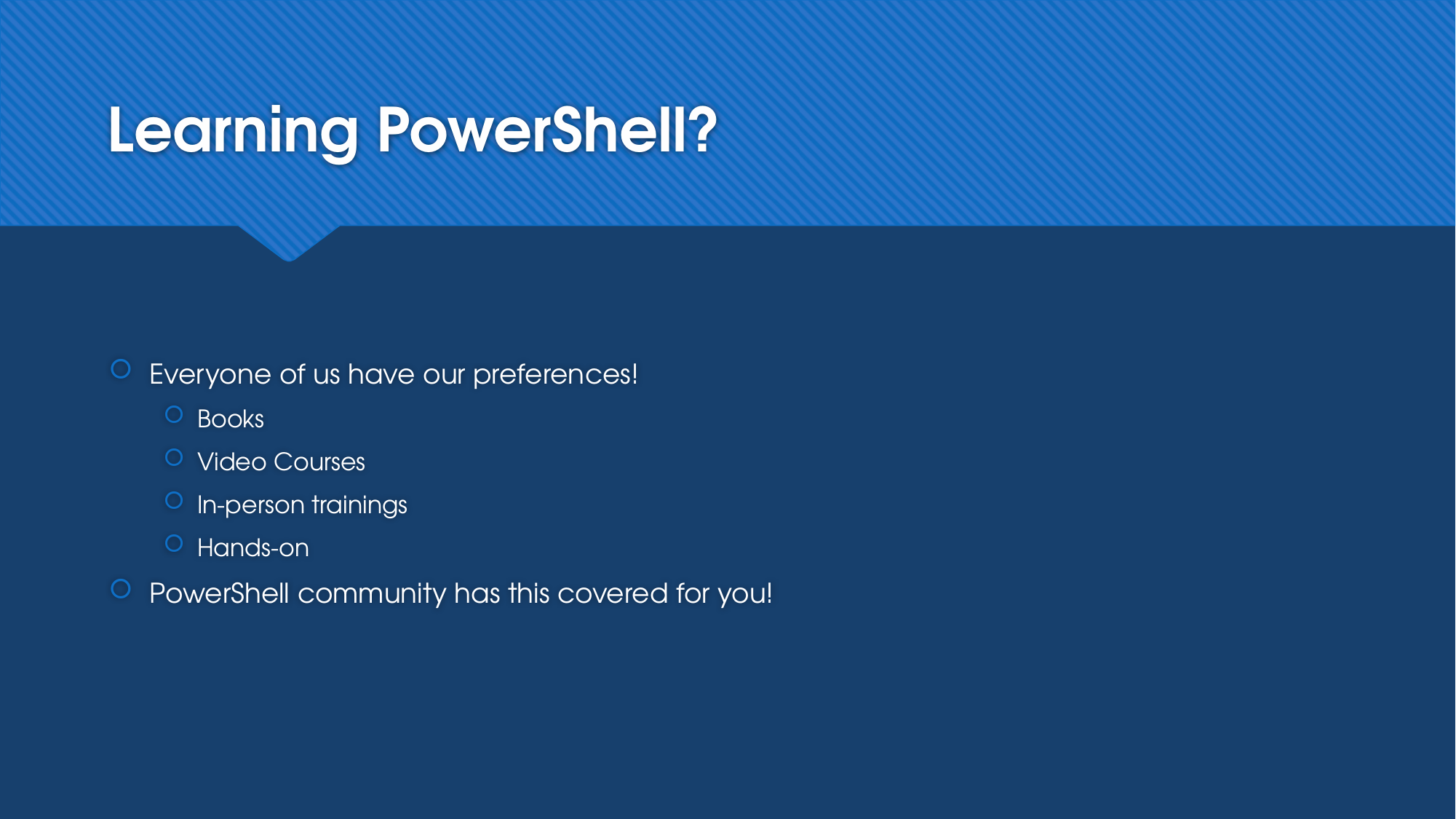

# Learning PowerShell?
Everyone of us have our preferences!
Books
Video Courses
In-person trainings
Hands-on
PowerShell community has this covered for you!